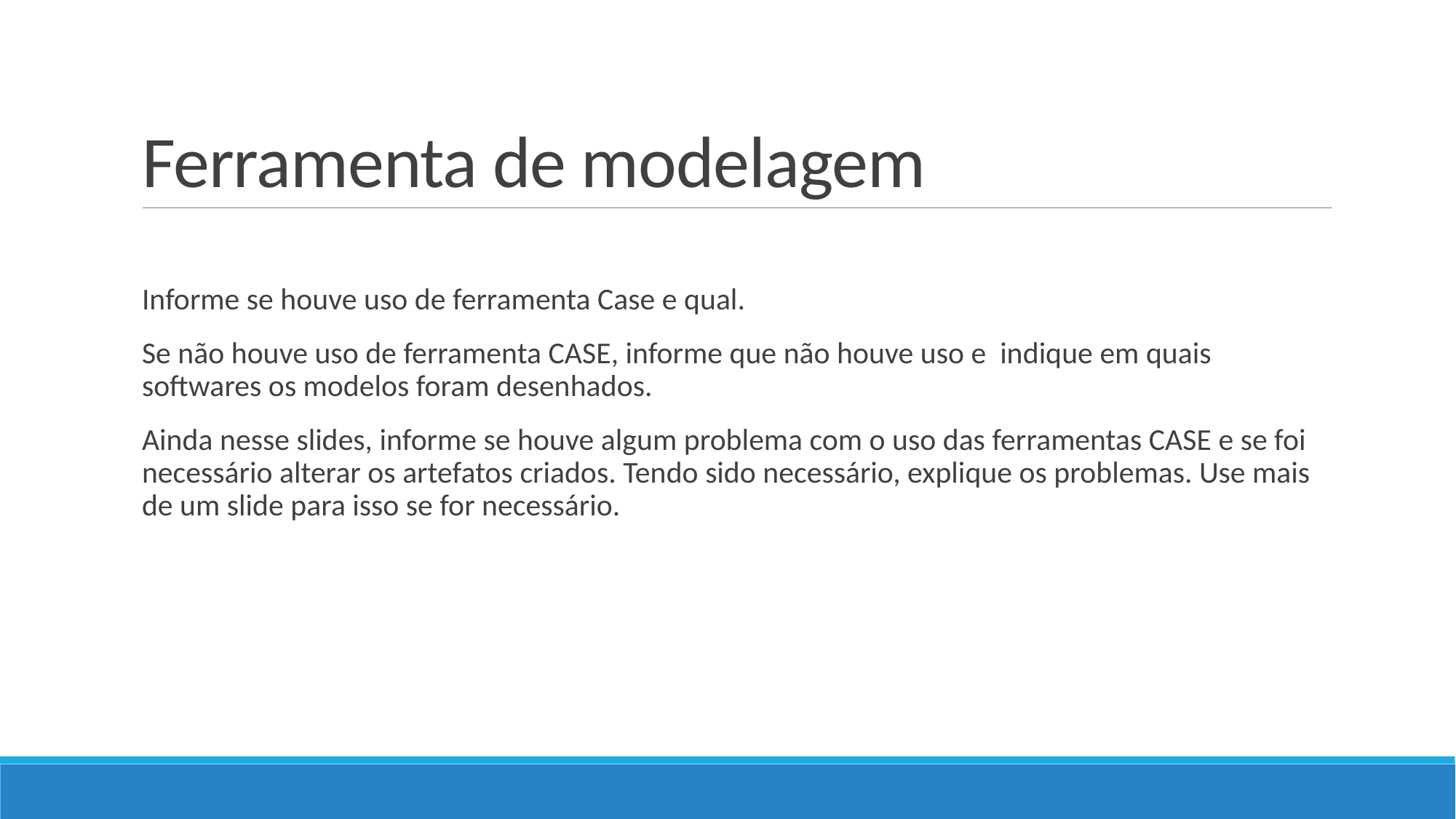

# Ferramenta de modelagem

Informe se houve uso de ferramenta Case e qual.
Se não houve uso de ferramenta CASE, informe que não houve uso e  indique em quais softwares os modelos foram desenhados.
Ainda nesse slides, informe se houve algum problema com o uso das ferramentas CASE e se foi necessário alterar os artefatos criados. Tendo sido necessário, explique os problemas. Use mais de um slide para isso se for necessário.